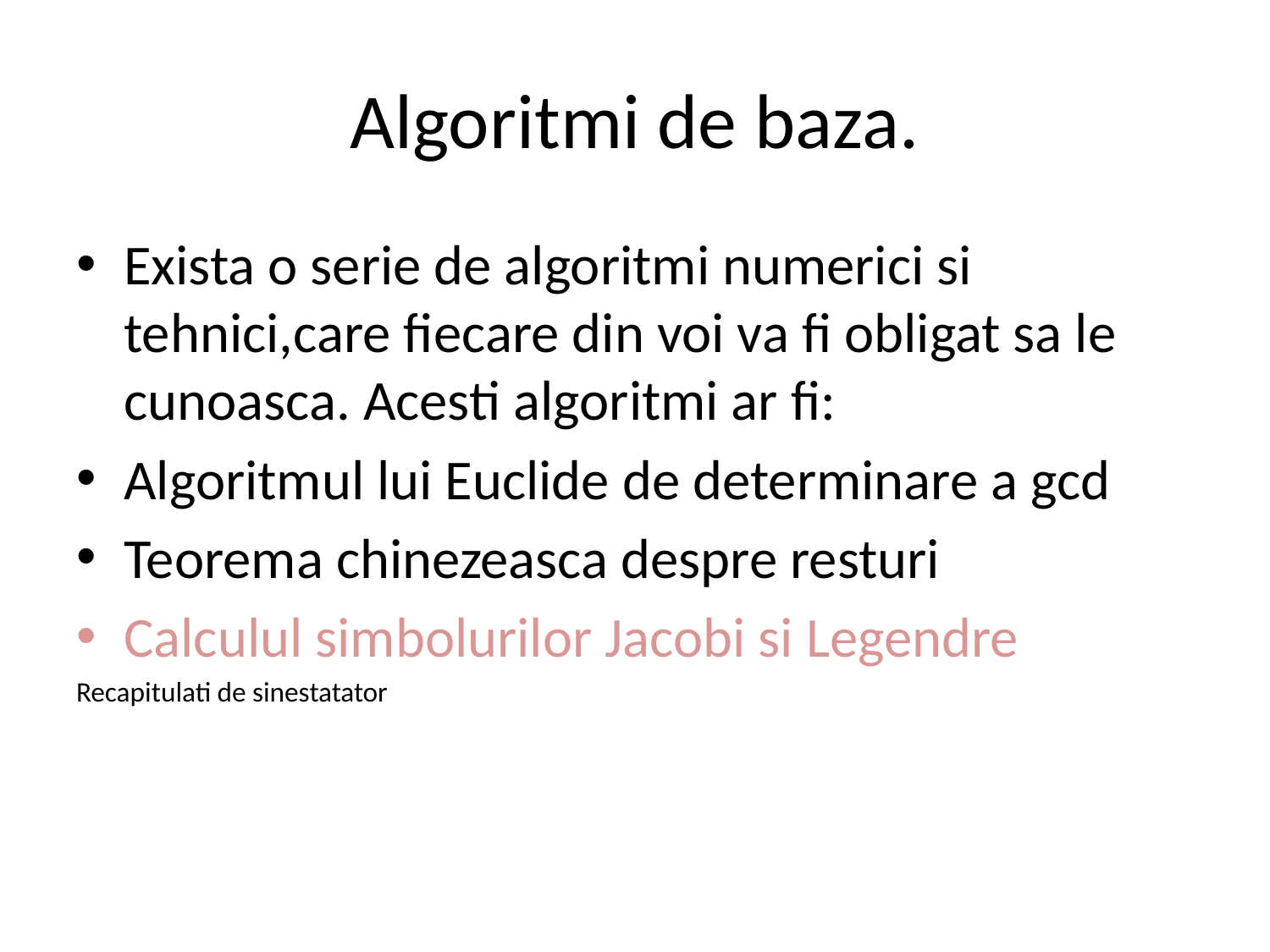

# Algoritmi de baza.
Exista o serie de algoritmi numerici si tehnici,care fiecare din voi va fi obligat sa le cunoasca. Acesti algoritmi ar fi:
Algoritmul lui Euclide de determinare a gcd
Teorema chinezeasca despre resturi
Calculul simbolurilor Jacobi si Legendre
Recapitulati de sinestatator